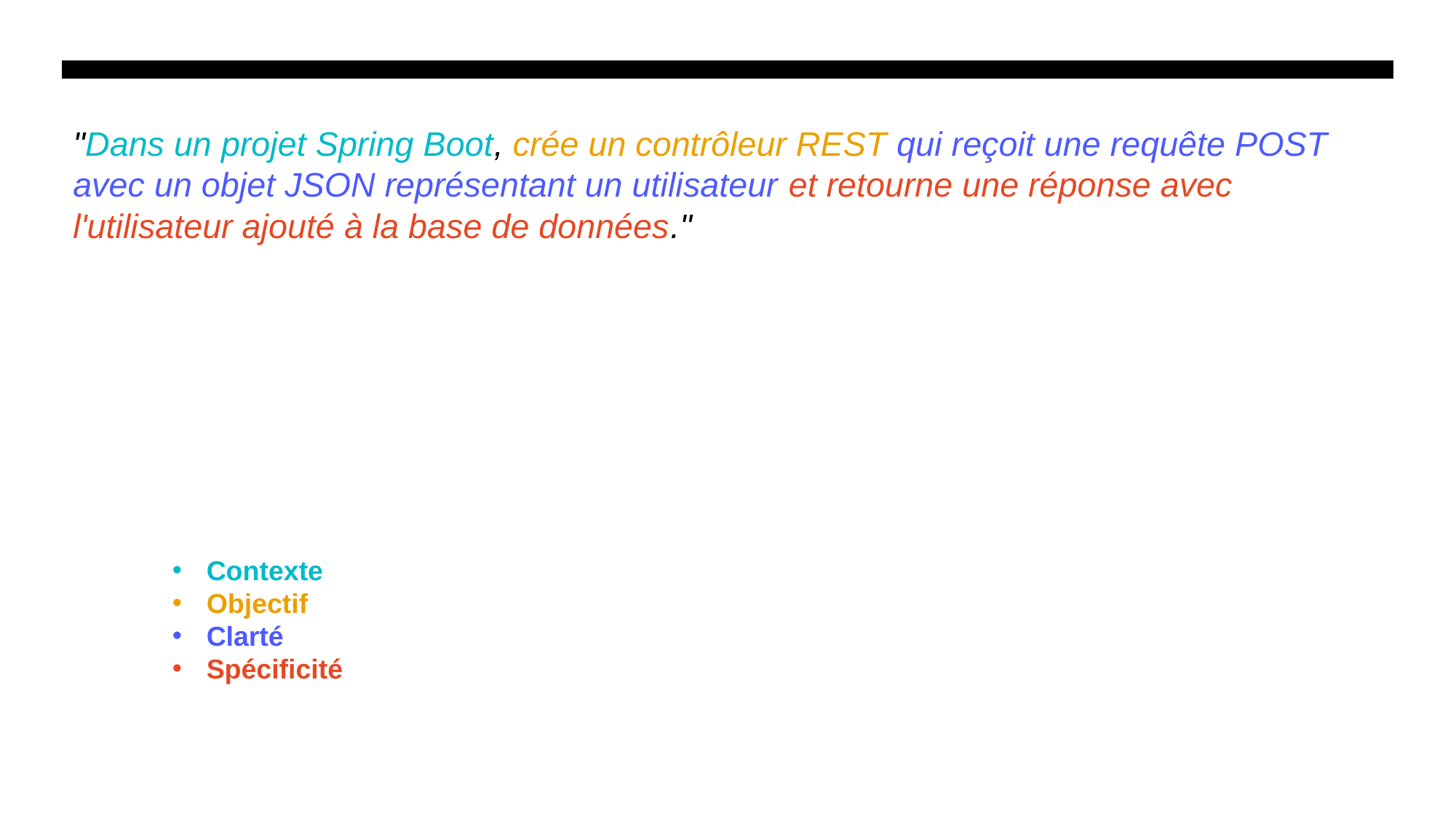

# "Dans un projet Spring Boot, crée un contrôleur REST qui reçoit une requête POST avec un objet JSON représentant un utilisateur et retourne une réponse avec l'utilisateur ajouté à la base de données."

Contexte
Objectif
Clarté
Spécificité